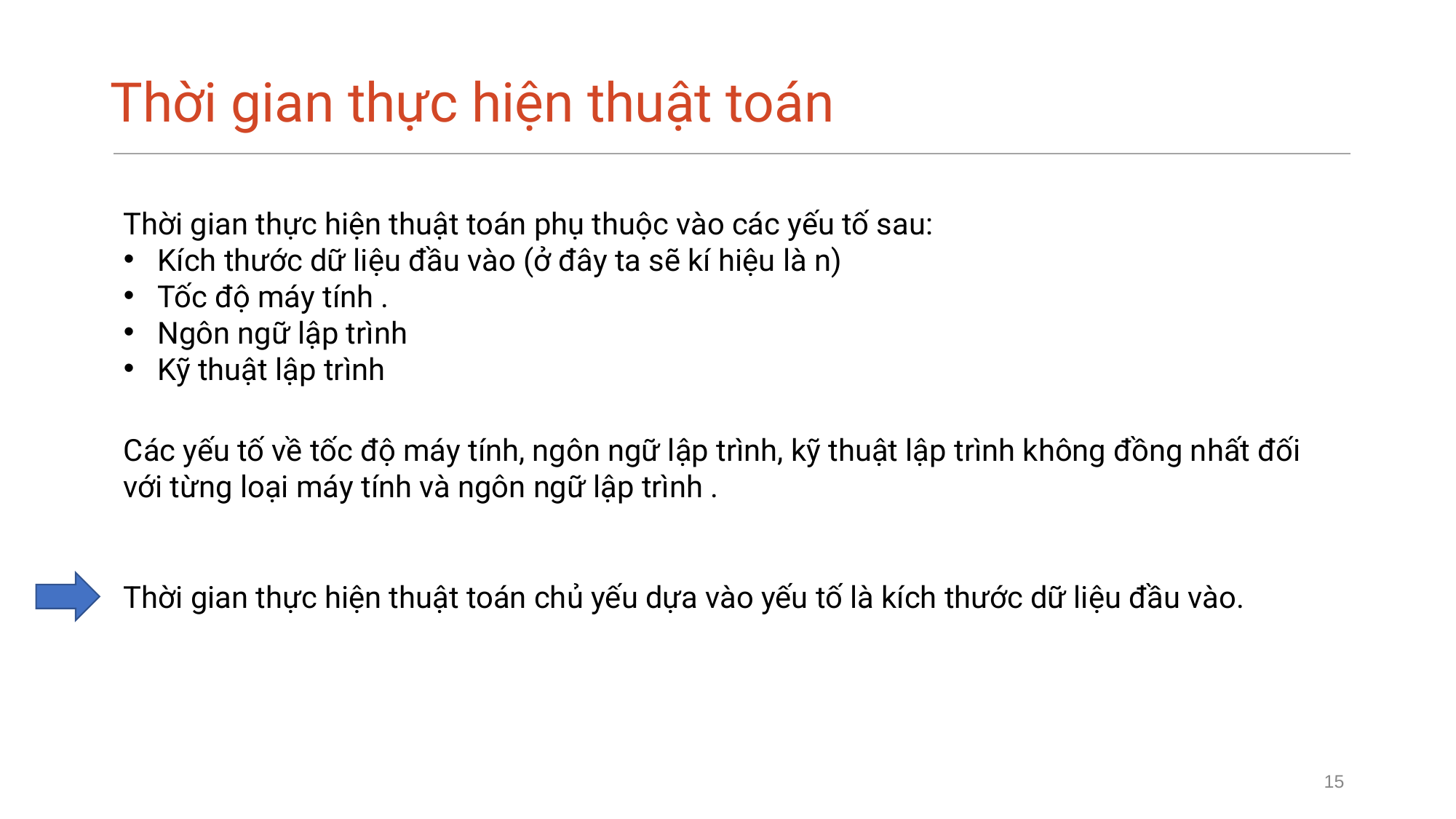

# Thời gian thực hiện thuật toán
Thời gian thực hiện thuật toán phụ thuộc vào các yếu tố sau:
Kích thước dữ liệu đầu vào (ở đây ta sẽ kí hiệu là n)
Tốc độ máy tính .
Ngôn ngữ lập trình
Kỹ thuật lập trình
Các yếu tố về tốc độ máy tính, ngôn ngữ lập trình, kỹ thuật lập trình không đồng nhất đối với từng loại máy tính và ngôn ngữ lập trình .

Thời gian thực hiện thuật toán chủ yếu dựa vào yếu tố là kích thước dữ liệu đầu vào.
15